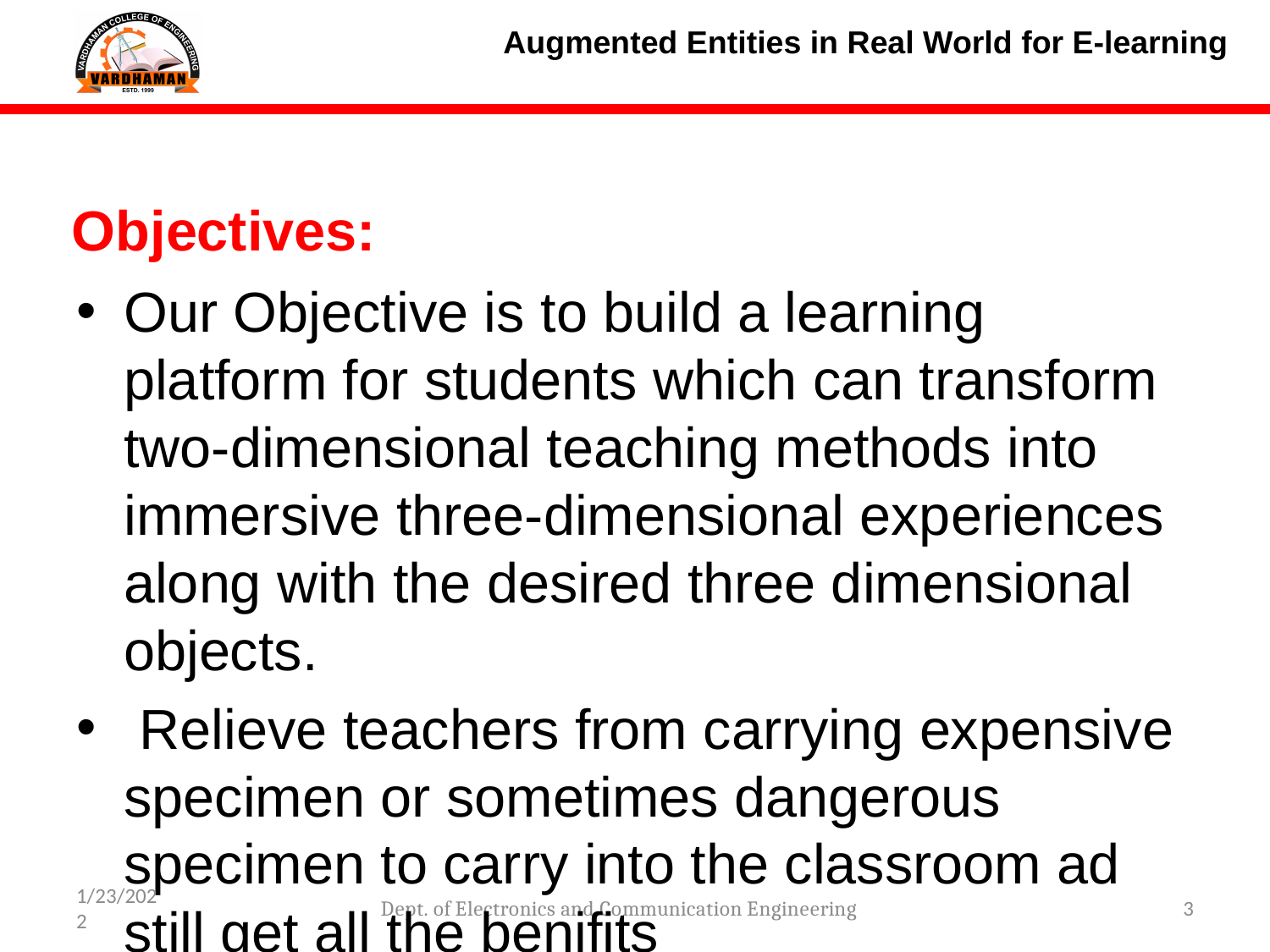

Augmented Entities in Real World for E-learning

Objectives:
Our Objective is to build a learning platform for students which can transform two-dimensional teaching methods into immersive three-dimensional experiences along with the desired three dimensional objects.
 Relieve teachers from carrying expensive specimen or sometimes dangerous specimen to carry into the classroom ad still get all the benifits
1/23/2022
Dept. of Electronics and Communication Engineering
3